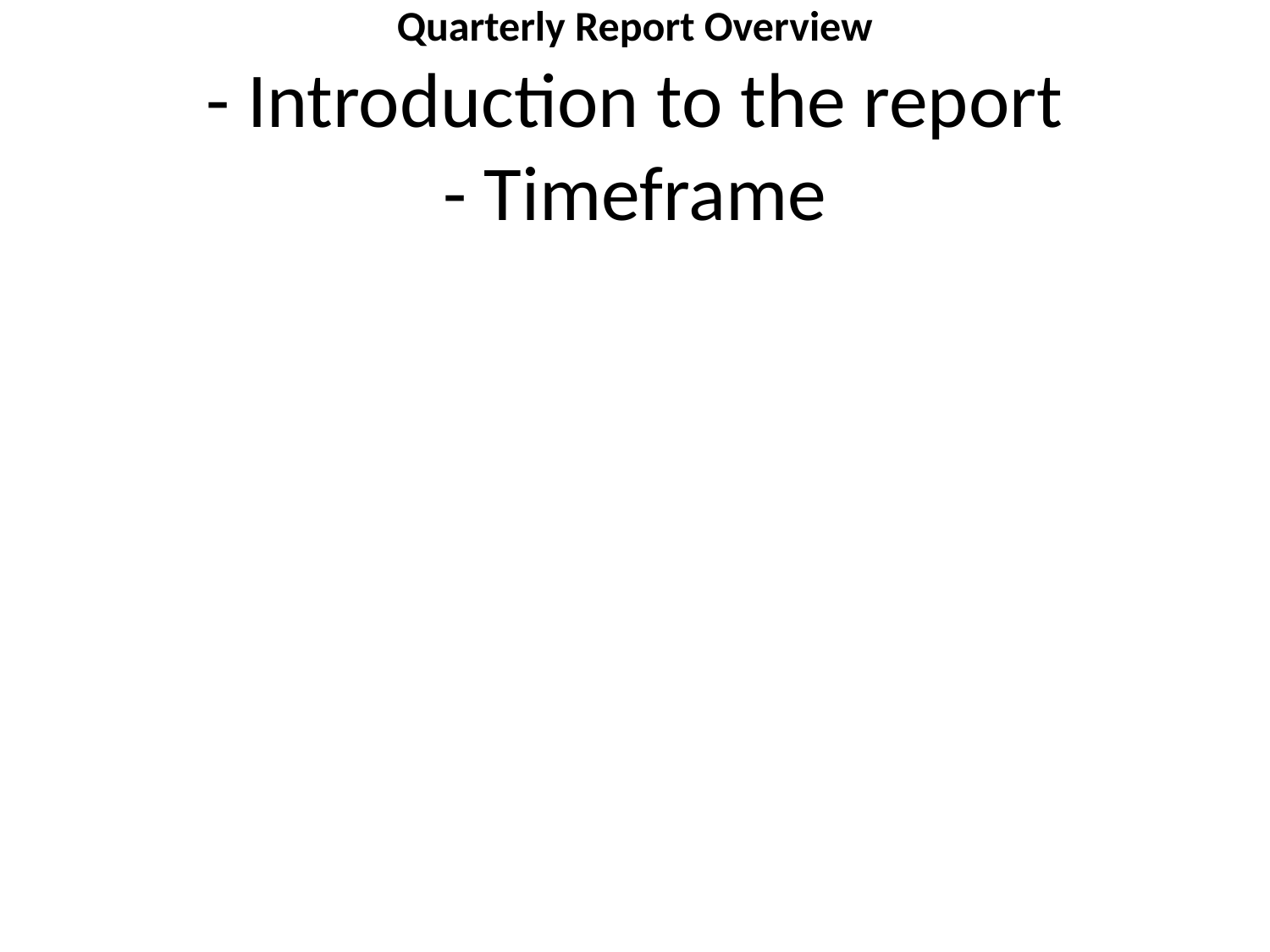

# Quarterly Report Overview
- Introduction to the report
- Timeframe